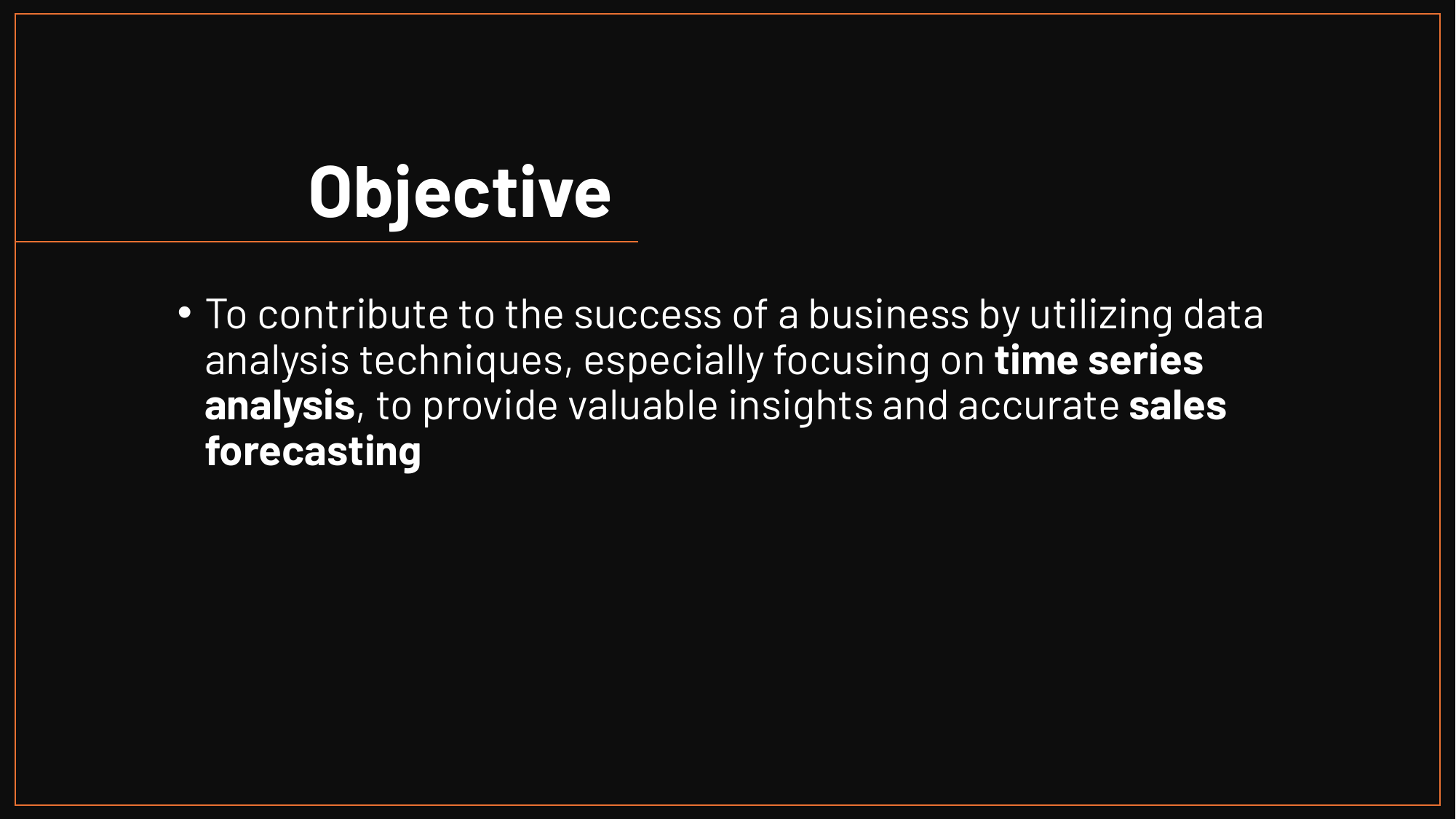

# Objective
To contribute to the success of a business by utilizing data analysis techniques, especially focusing on time series analysis, to provide valuable insights and accurate sales forecasting